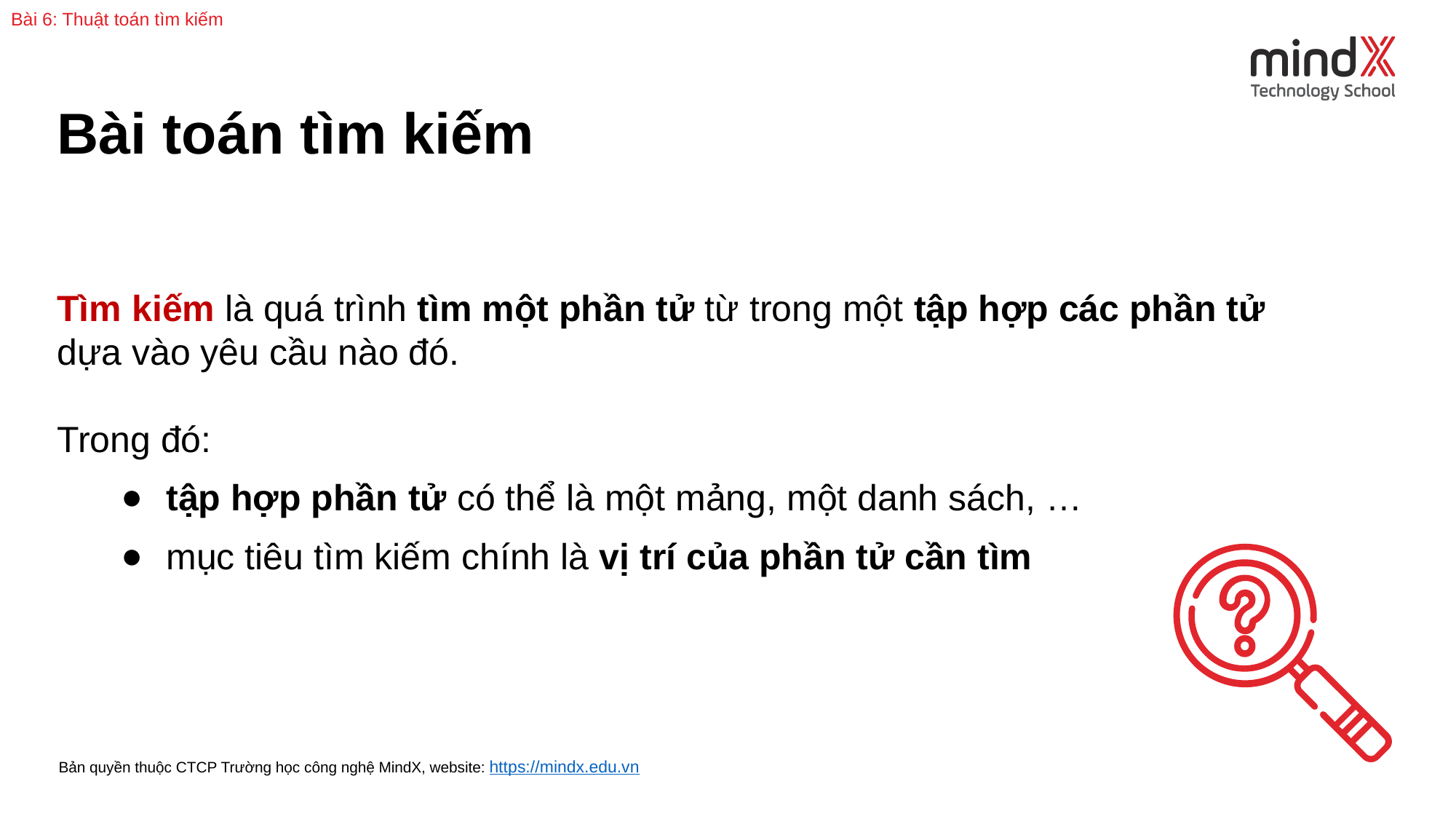

Bài 6: Thuật toán tìm kiếm
Bài toán tìm kiếm
Tìm kiếm là quá trình tìm một phần tử từ trong một tập hợp các phần tử dựa vào yêu cầu nào đó.

Trong đó:
tập hợp phần tử có thể là một mảng, một danh sách, …
mục tiêu tìm kiếm chính là vị trí của phần tử cần tìm

Bản quyền thuộc CTCP Trường học công nghệ MindX, website: https://mindx.edu.vn